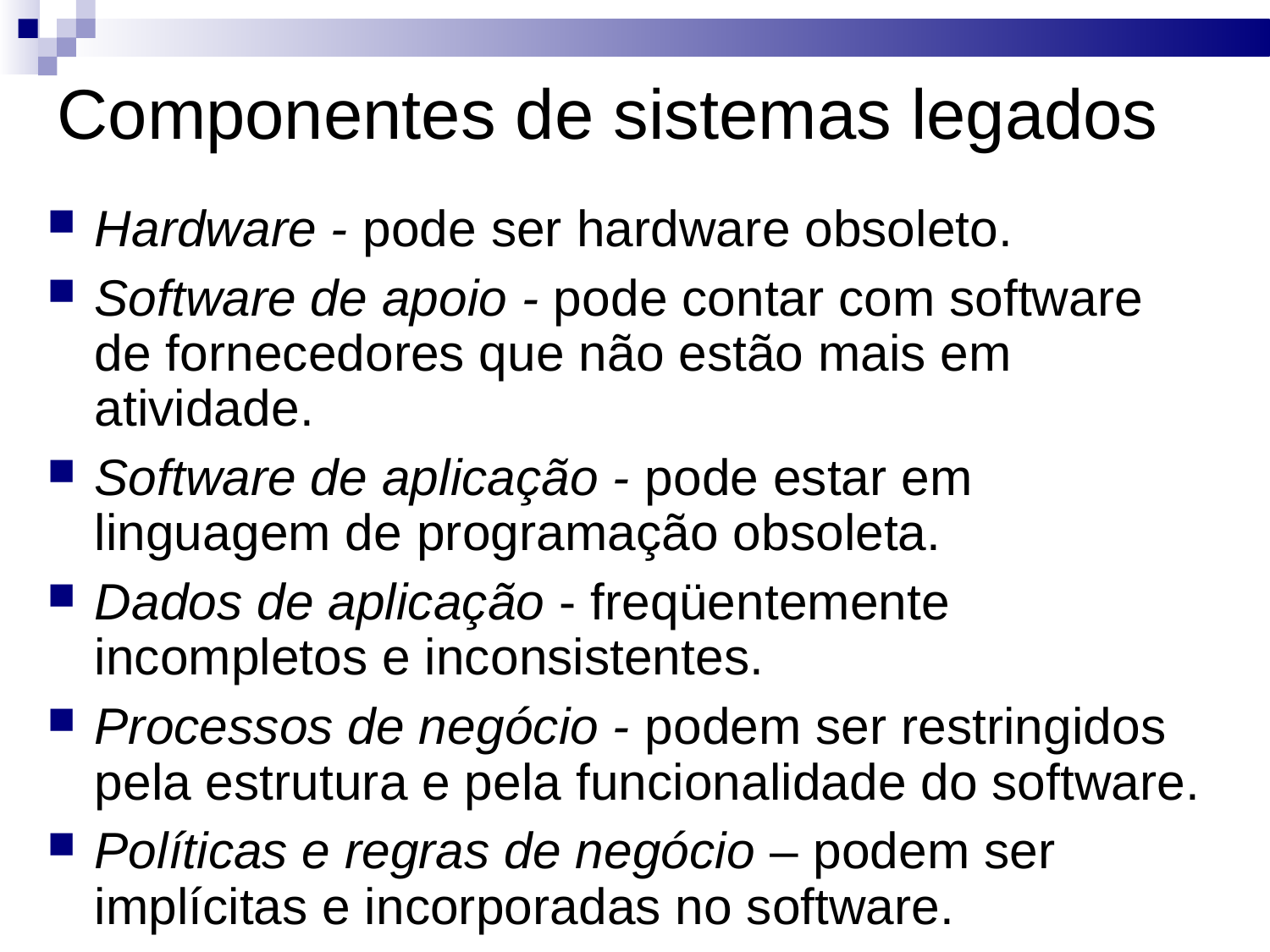

# Componentes de sistemas legados
Hardware - pode ser hardware obsoleto.
Software de apoio - pode contar com software de fornecedores que não estão mais em atividade.
Software de aplicação - pode estar em linguagem de programação obsoleta.
Dados de aplicação - freqüentemente incompletos e inconsistentes.
Processos de negócio - podem ser restringidos pela estrutura e pela funcionalidade do software.
Políticas e regras de negócio – podem ser implícitas e incorporadas no software.